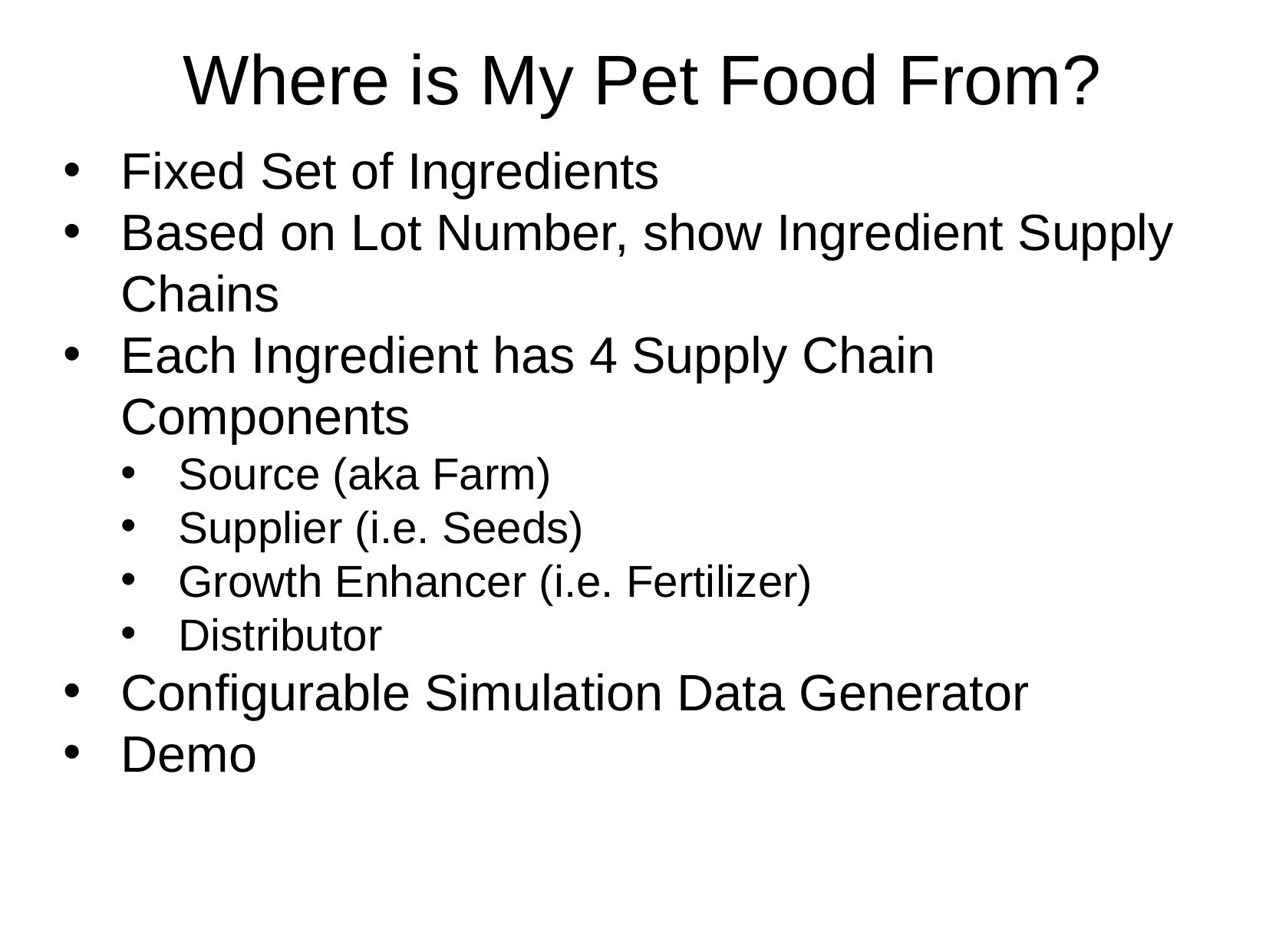

Where is My Pet Food From?
Fixed Set of Ingredients
Based on Lot Number, show Ingredient Supply Chains
Each Ingredient has 4 Supply Chain Components
Source (aka Farm)
Supplier (i.e. Seeds)
Growth Enhancer (i.e. Fertilizer)
Distributor
Configurable Simulation Data Generator
Demo